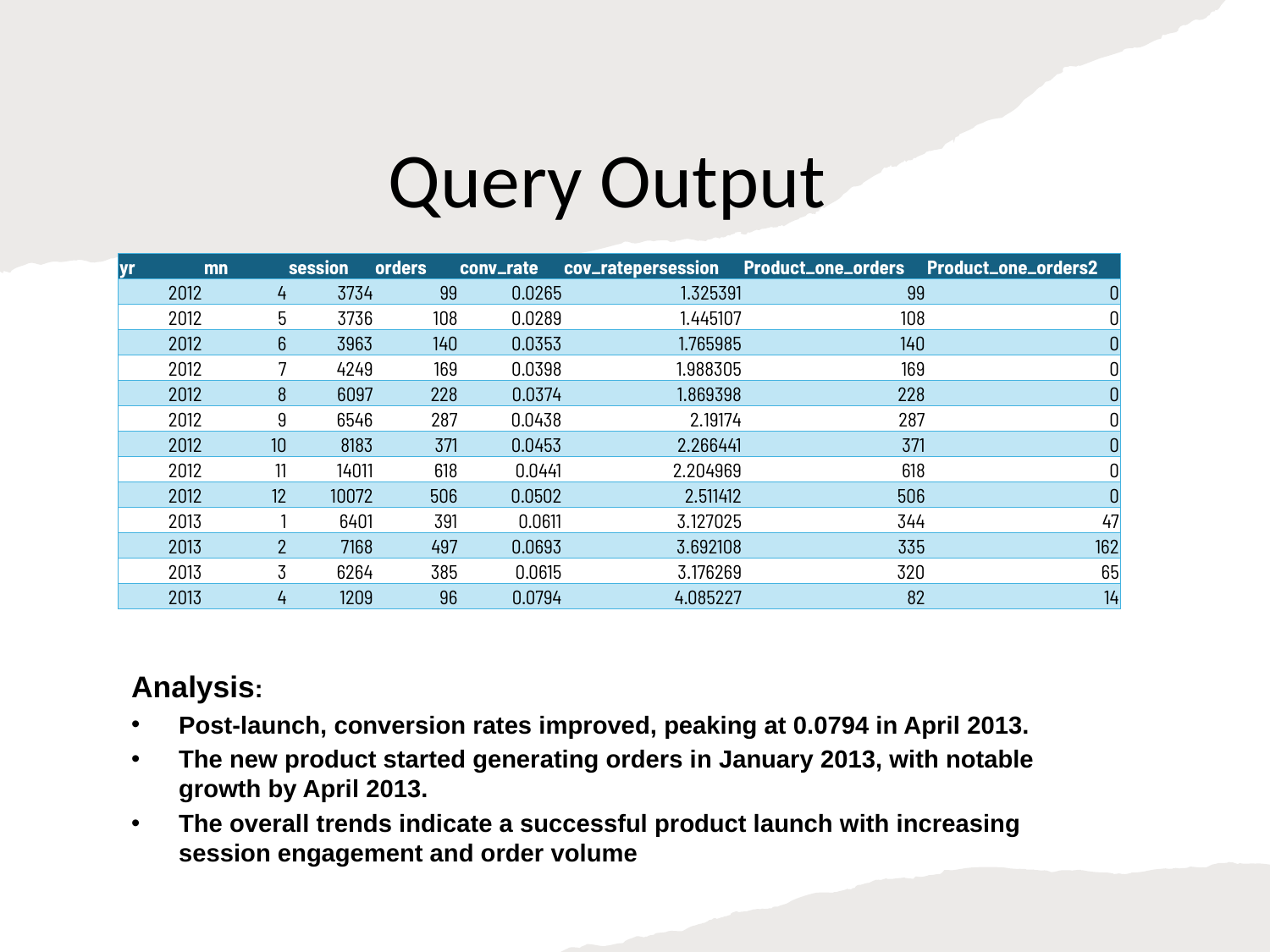

# Query Output
| yr | mn | session | orders | conv\_rate | cov\_ratepersession | Product\_one\_orders | Product\_one\_orders2 |
| --- | --- | --- | --- | --- | --- | --- | --- |
| 2012 | 4 | 3734 | 99 | 0.0265 | 1.325391 | 99 | 0 |
| 2012 | 5 | 3736 | 108 | 0.0289 | 1.445107 | 108 | 0 |
| 2012 | 6 | 3963 | 140 | 0.0353 | 1.765985 | 140 | 0 |
| 2012 | 7 | 4249 | 169 | 0.0398 | 1.988305 | 169 | 0 |
| 2012 | 8 | 6097 | 228 | 0.0374 | 1.869398 | 228 | 0 |
| 2012 | 9 | 6546 | 287 | 0.0438 | 2.19174 | 287 | 0 |
| 2012 | 10 | 8183 | 371 | 0.0453 | 2.266441 | 371 | 0 |
| 2012 | 11 | 14011 | 618 | 0.0441 | 2.204969 | 618 | 0 |
| 2012 | 12 | 10072 | 506 | 0.0502 | 2.511412 | 506 | 0 |
| 2013 | 1 | 6401 | 391 | 0.0611 | 3.127025 | 344 | 47 |
| 2013 | 2 | 7168 | 497 | 0.0693 | 3.692108 | 335 | 162 |
| 2013 | 3 | 6264 | 385 | 0.0615 | 3.176269 | 320 | 65 |
| 2013 | 4 | 1209 | 96 | 0.0794 | 4.085227 | 82 | 14 |
Analysis:
Post-launch, conversion rates improved, peaking at 0.0794 in April 2013.
The new product started generating orders in January 2013, with notable growth by April 2013.
The overall trends indicate a successful product launch with increasing session engagement and order volume